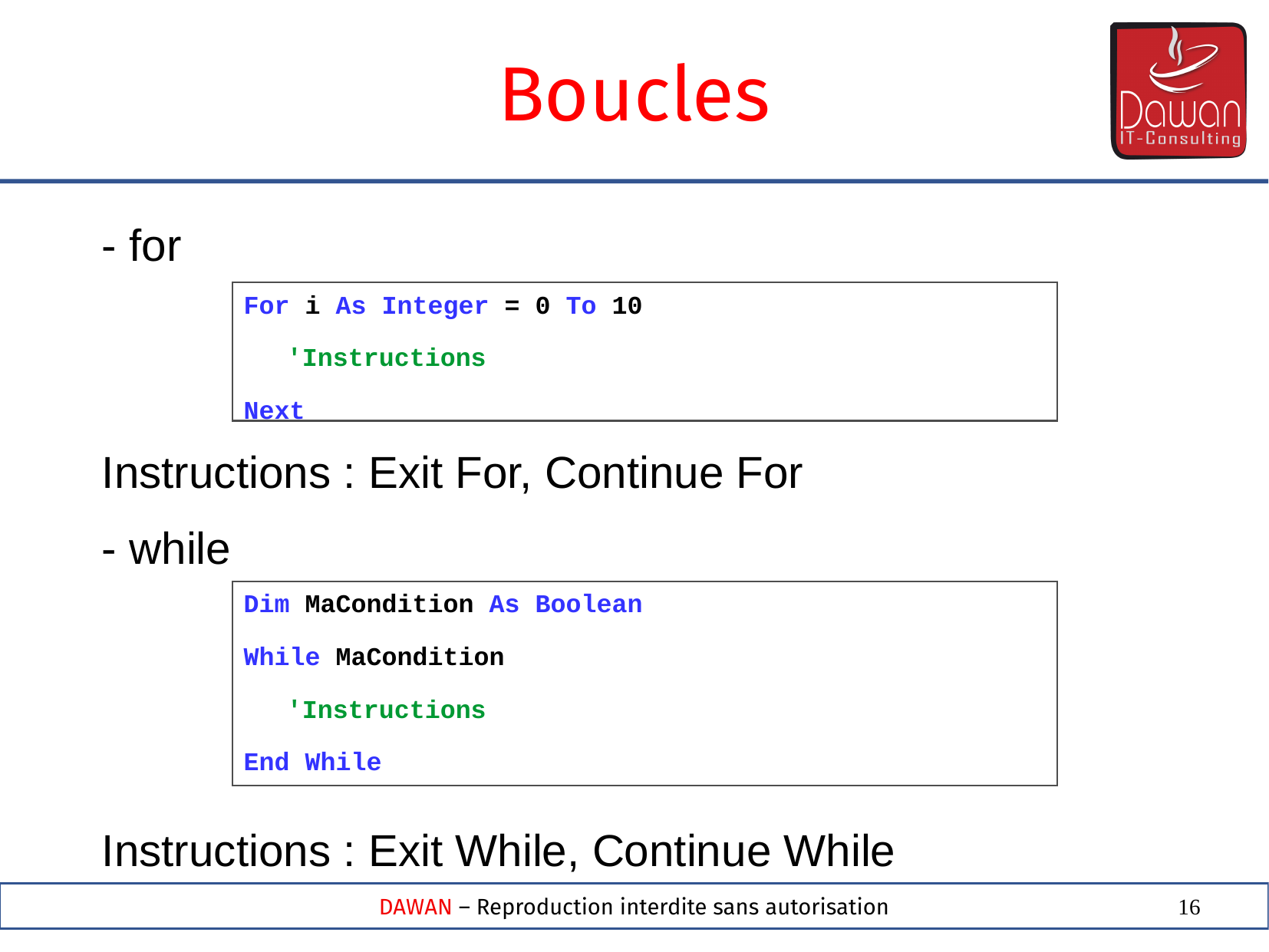

Boucles
- for

Instructions : Exit For, Continue For
- while

Instructions : Exit While, Continue While
For i As Integer = 0 To 10
	'Instructions
Next
Dim MaCondition As Boolean
While MaCondition
	'Instructions
End While
16